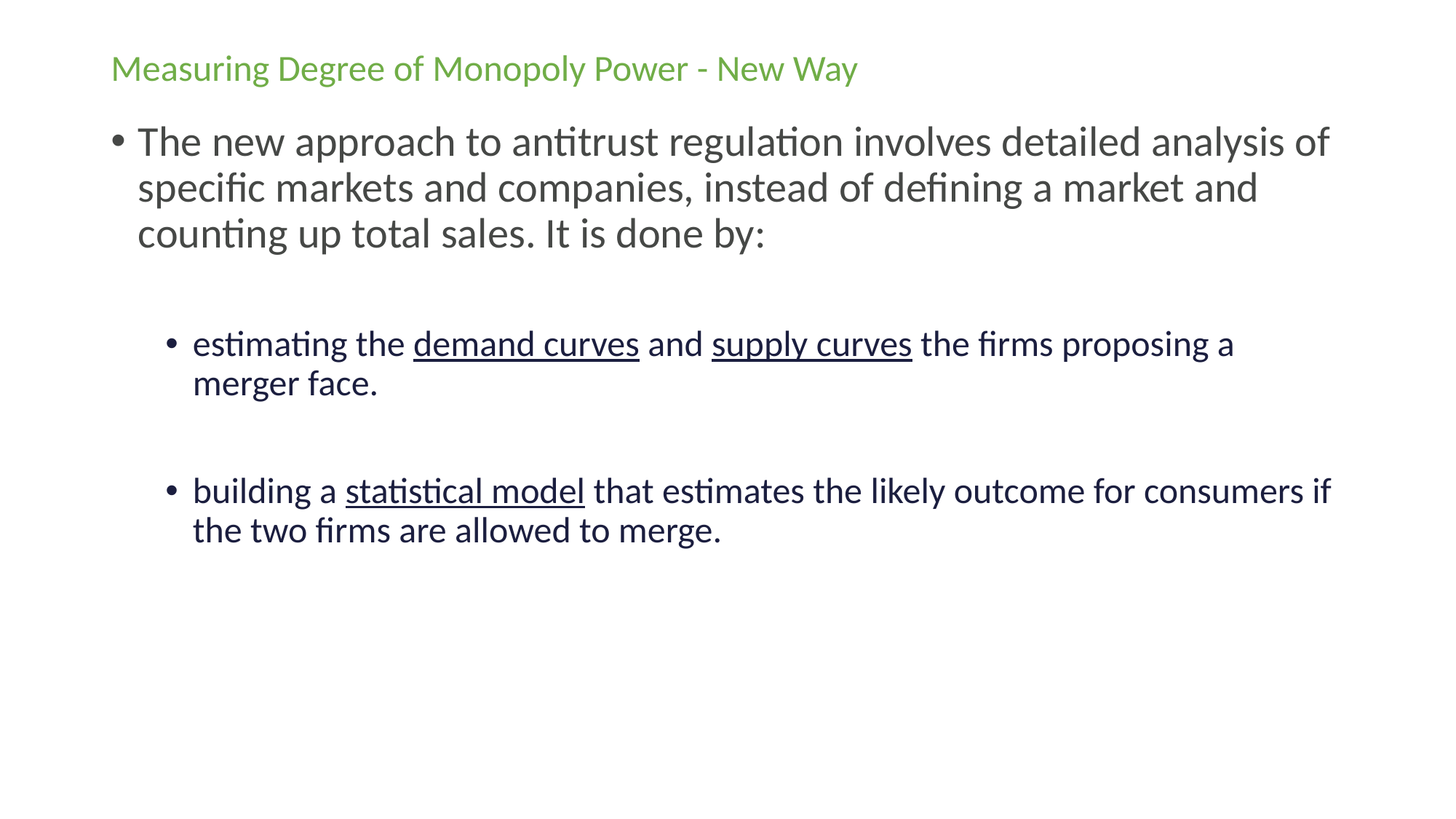

# Measuring Degree of Monopoly Power - New Way
The new approach to antitrust regulation involves detailed analysis of specific markets and companies, instead of defining a market and counting up total sales. It is done by:

estimating the demand curves and supply curves the firms proposing a merger face.

building a statistical model that estimates the likely outcome for consumers if the two firms are allowed to merge.